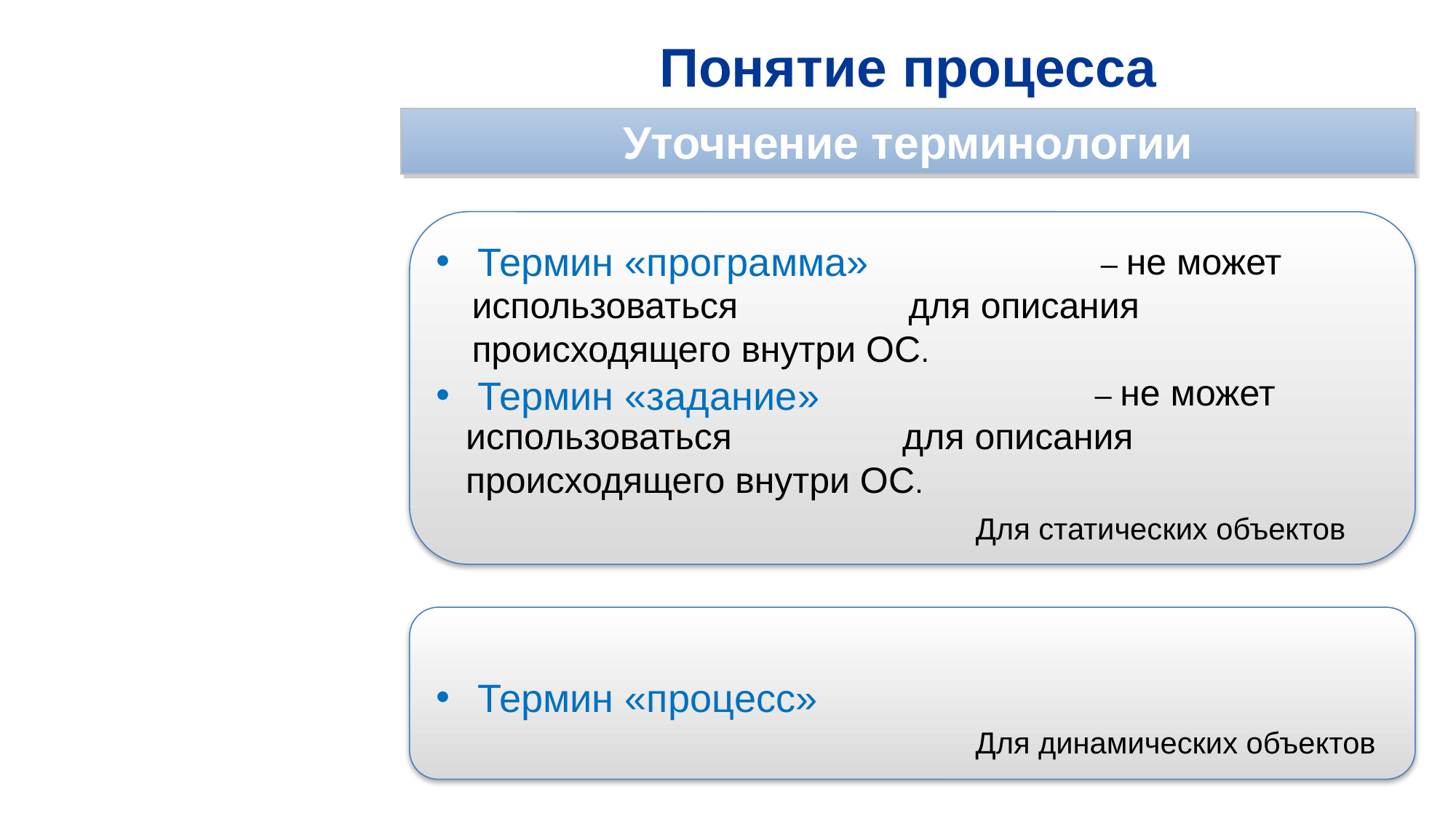

Понятие процесса
Уточнение терминологии

Термин «программа»

Термин «задание»

Термин «процесс»
				                       – не может использоваться 		для описания происходящего внутри ОС.
				                       – не может использоваться 		для описания происходящего внутри ОС.
Для статических объектов

Для динамических объектов